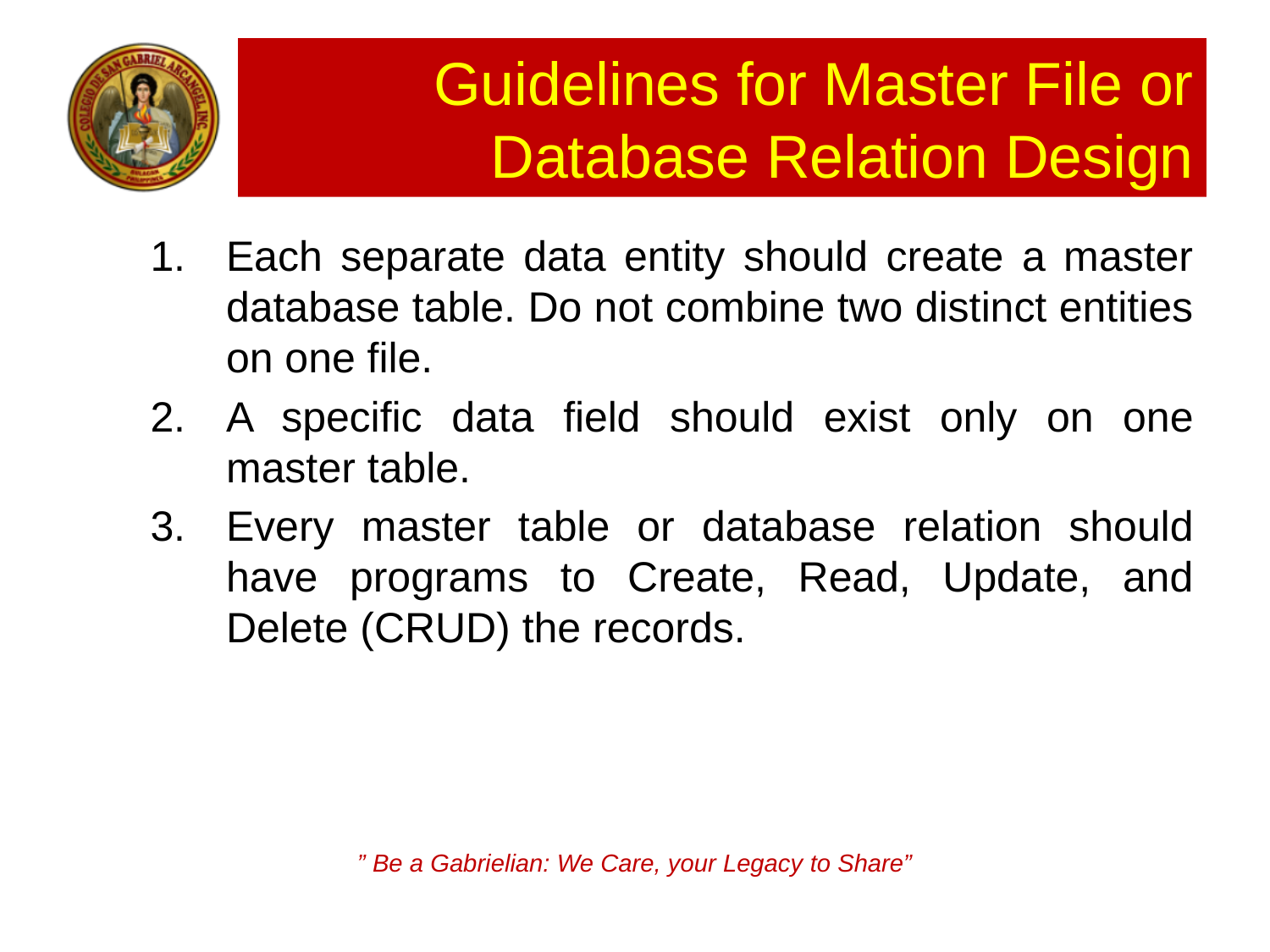

# Guidelines for Master File or Database Relation Design
Each separate data entity should create a master database table. Do not combine two distinct entities on one file.
A specific data field should exist only on one master table.
Every master table or database relation should have programs to Create, Read, Update, and Delete (CRUD) the records.